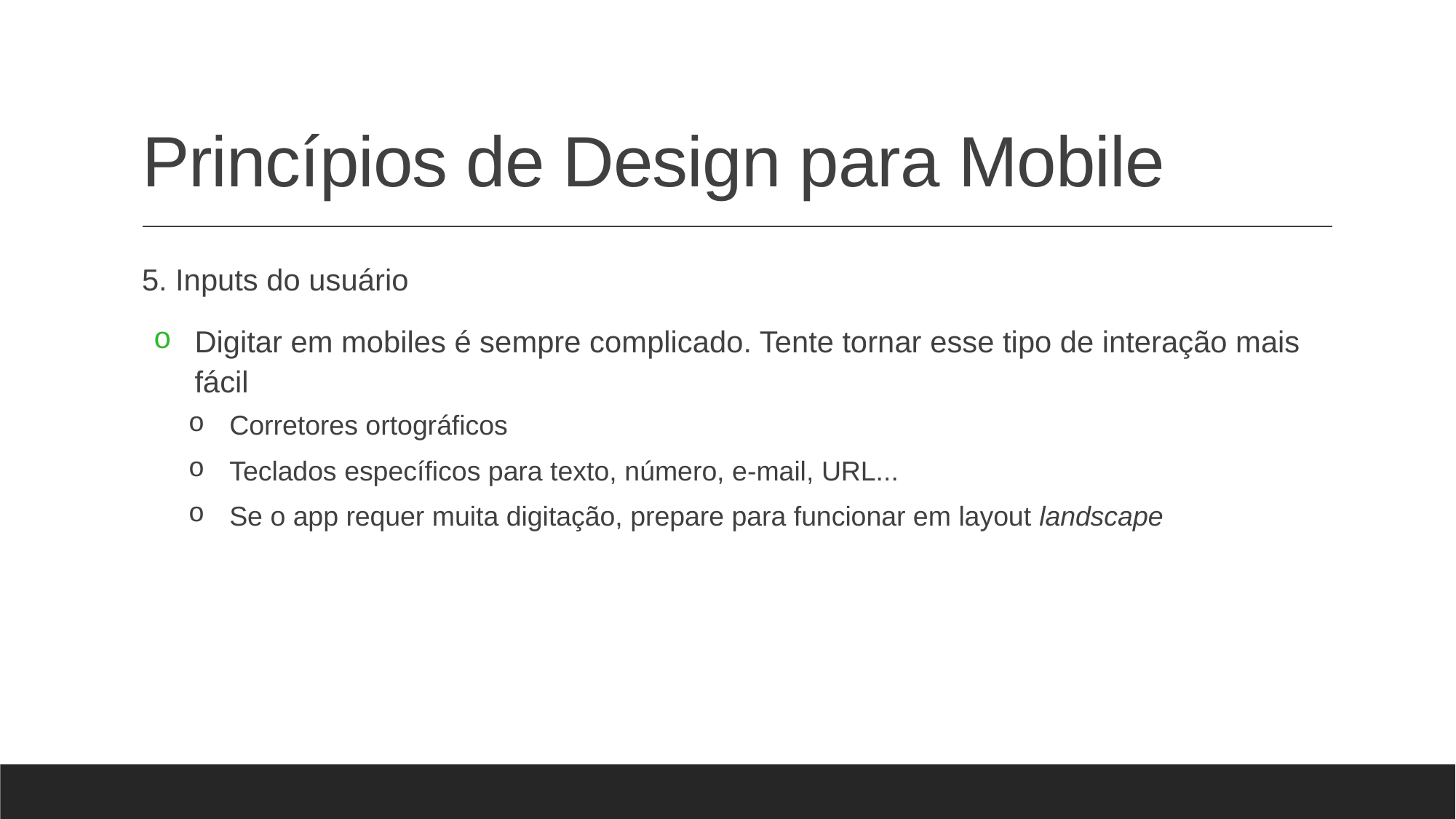

# Princípios de Design para Mobile
5. Inputs do usuário
Digitar em mobiles é sempre complicado. Tente tornar esse tipo de interação mais fácil
Corretores ortográficos
Teclados específicos para texto, número, e-mail, URL...
Se o app requer muita digitação, prepare para funcionar em layout landscape